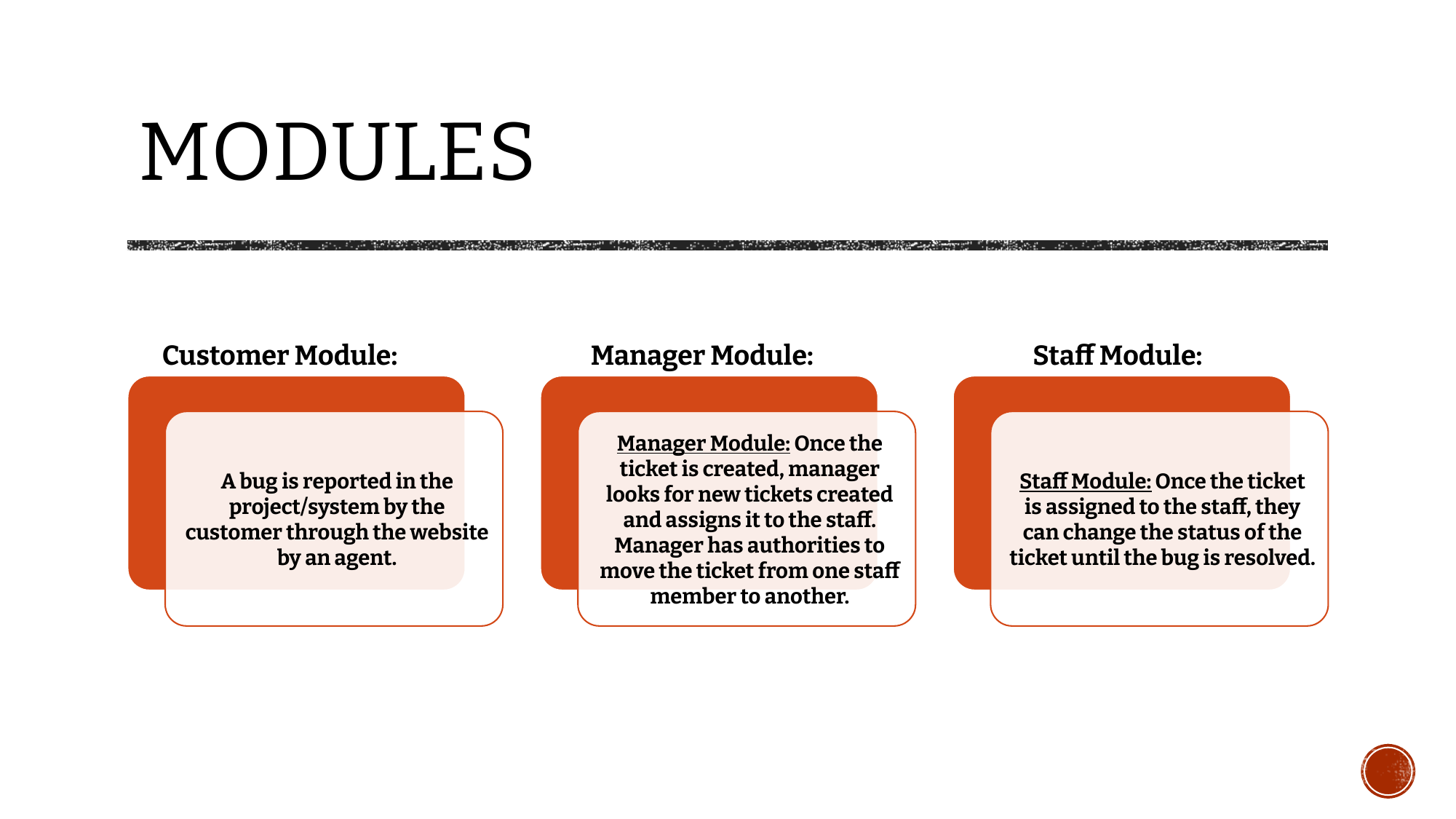

# Modules

A bug is reported in the project/system by the customer through the website by an agent.
Manager Module: Once the ticket is created, manager looks for new tickets created and assigns it to the staff. Manager has authorities to move the ticket from one staff member to another.
Staff Module: Once the ticket is assigned to the staff, they can change the status of the ticket until the bug is resolved.
Customer Module:

Manager Module:

Staff Module: